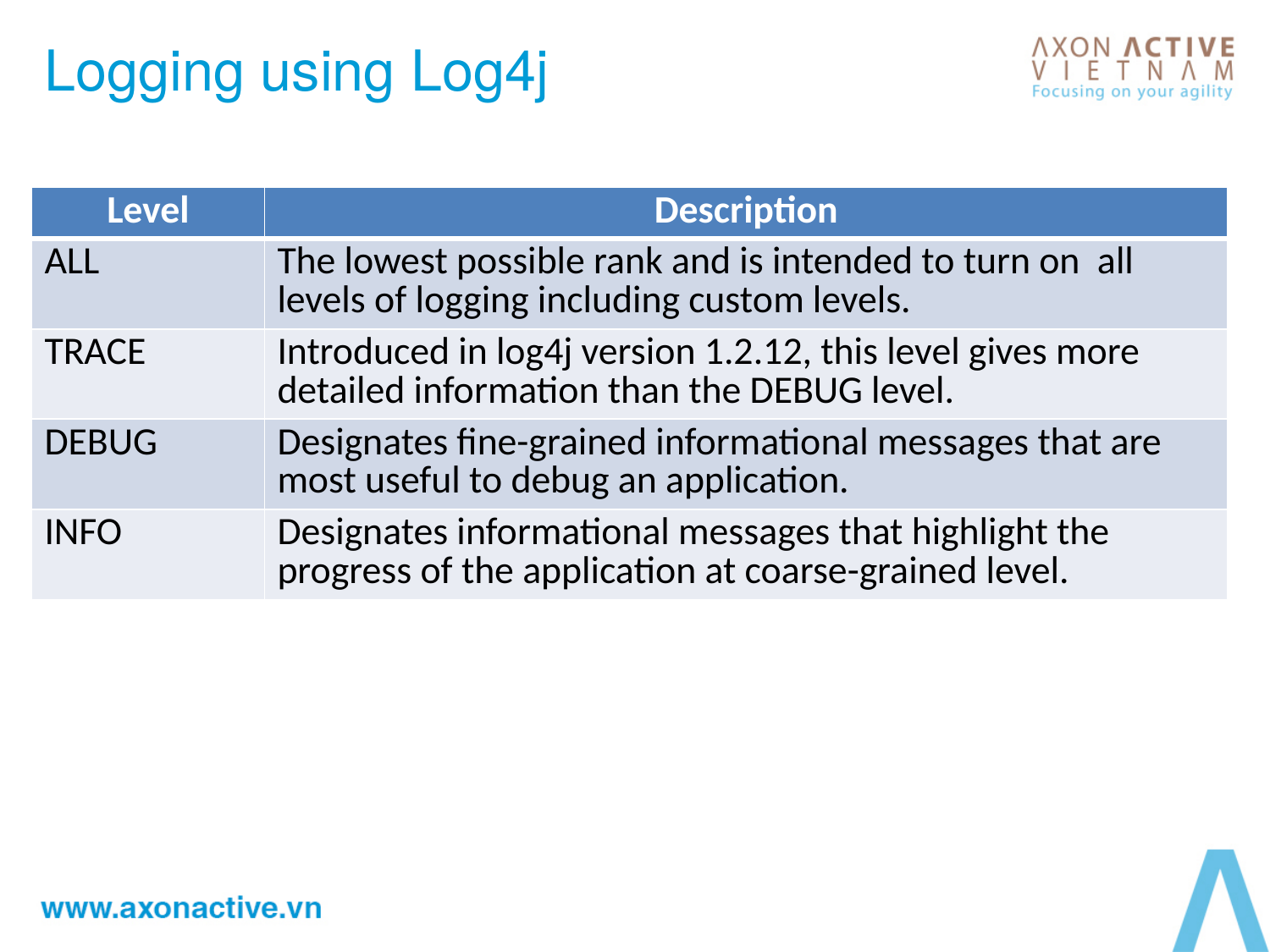

# Logging using Log4j
| Level | Description |
| --- | --- |
| ALL | The lowest possible rank and is intended to turn on all levels of logging including custom levels. |
| TRACE | Introduced in log4j version 1.2.12, this level gives more detailed information than the DEBUG level. |
| DEBUG | Designates fine-grained informational messages that are most useful to debug an application. |
| INFO | Designates informational messages that highlight the progress of the application at coarse-grained level. |